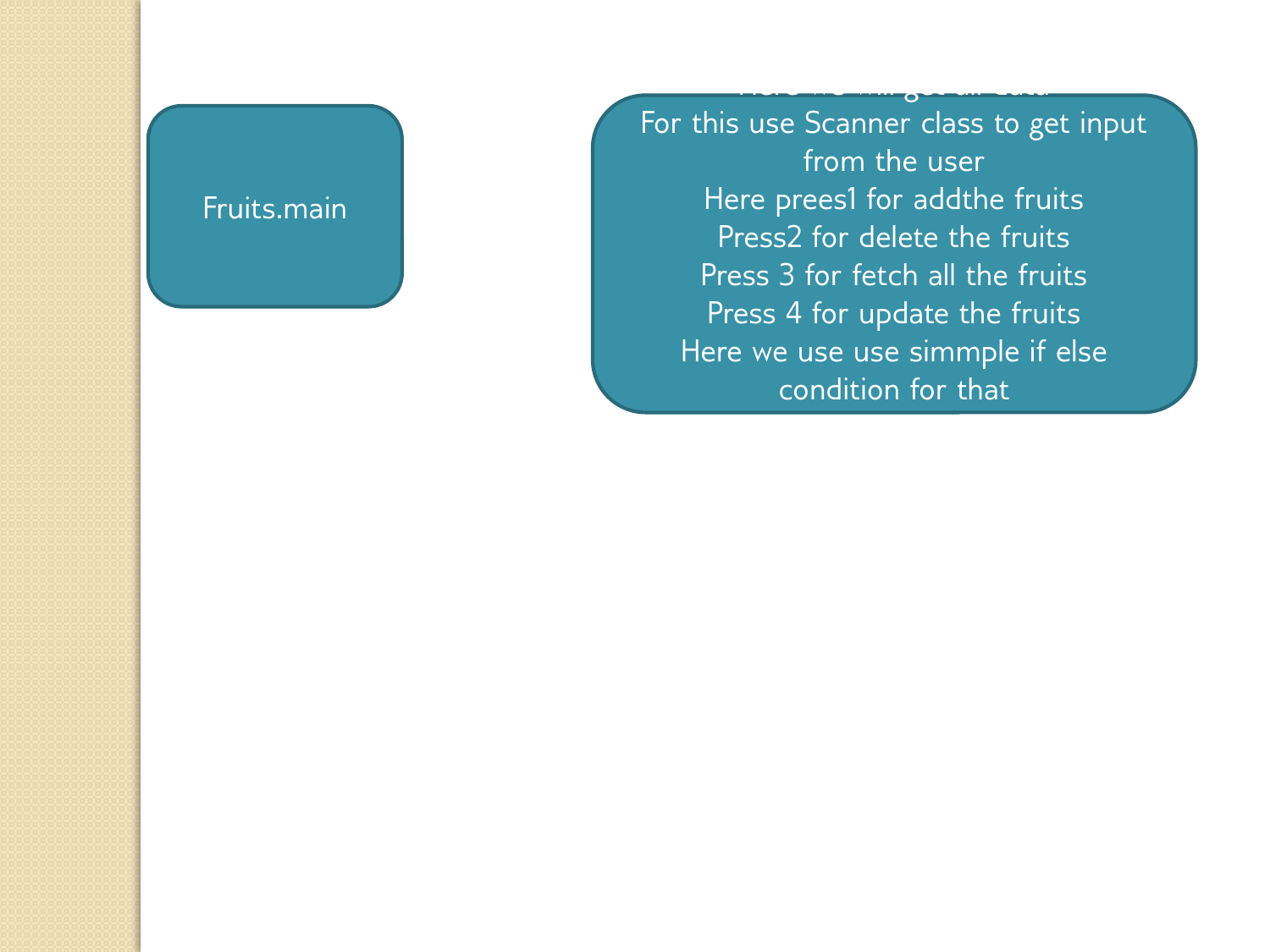

Here we will get all data
For this use Scanner class to get input from the user
Here prees1 for addthe fruits
Press2 for delete the fruits
Press 3 for fetch all the fruits
Press 4 for update the fruits
Here we use use simmple if else condition for that

Fruits.main